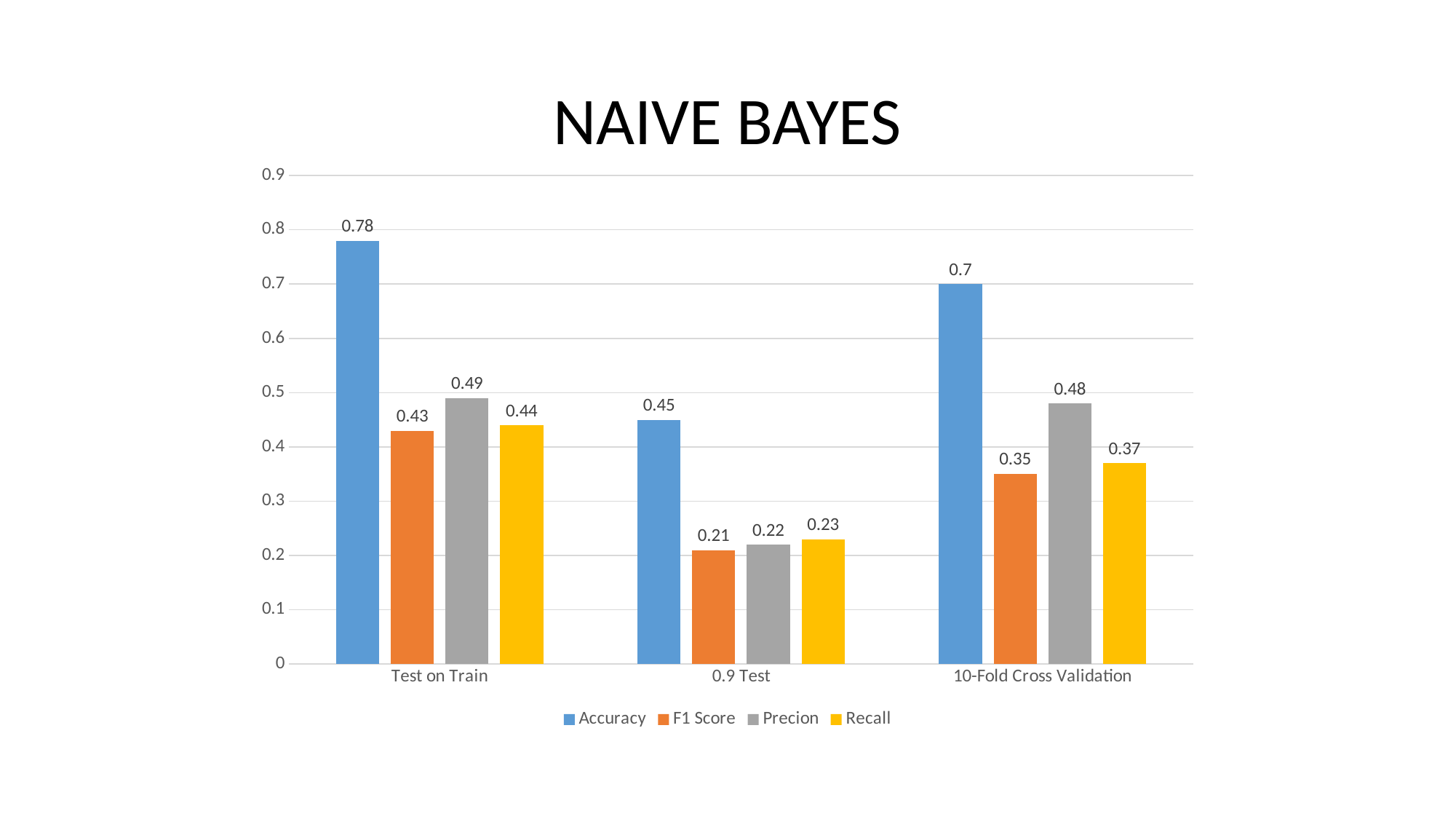

# NAIVE BAYES

### Chart:

| Category | Accuracy | F1 Score | Precion | Recall |
|---|---|---|---|---|
| Test on Train | 0.78 | 0.43 | 0.49 | 0.44 |
| 0.9 Test | 0.45 | 0.21 | 0.22 | 0.23 |
| 10-Fold Cross Validation | 0.7 | 0.35 | 0.48 | 0.37 |